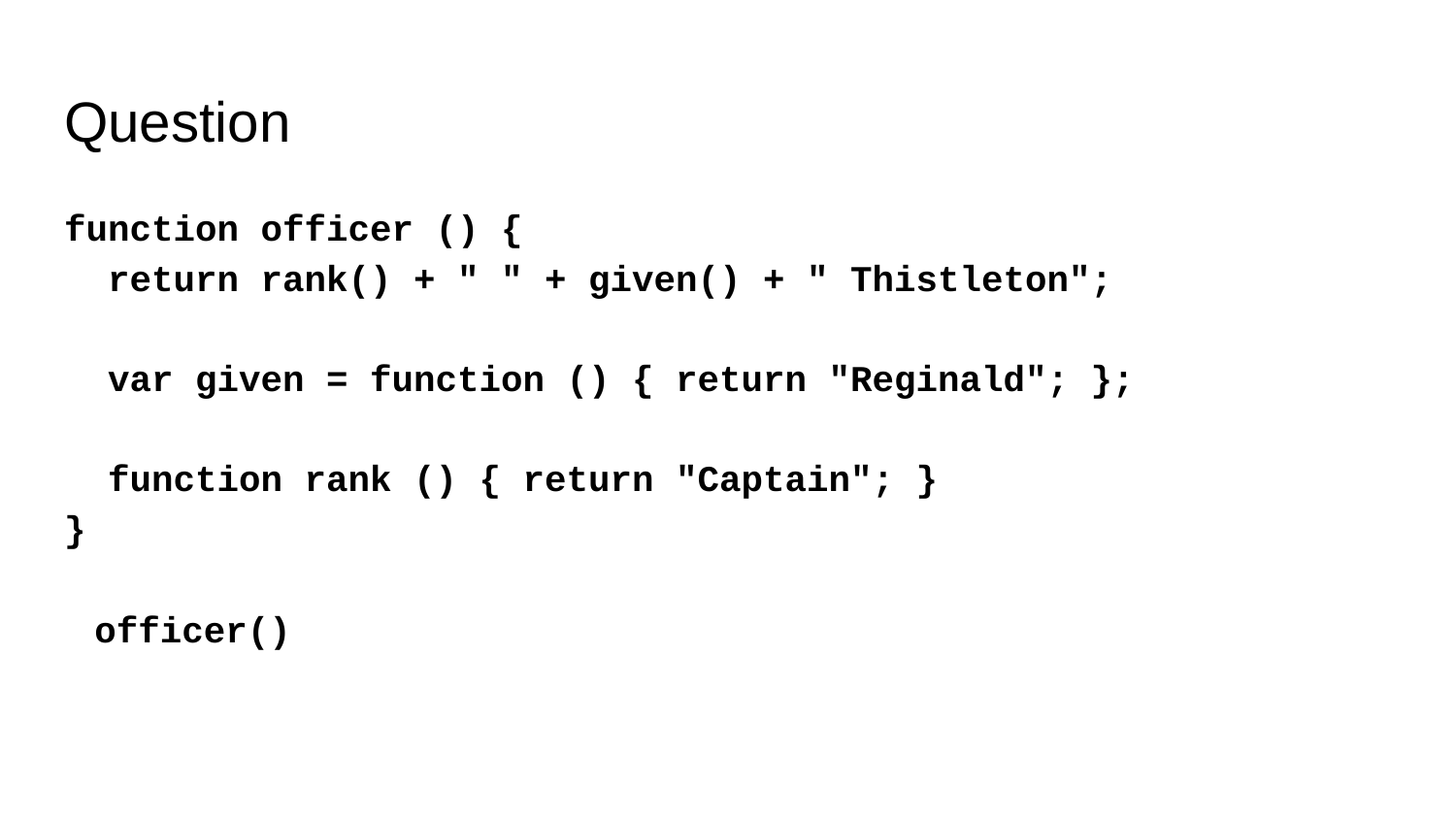

# Question
function officer () {
  return rank() + " " + given() + " Thistleton";

  var given = function () { return "Reginald"; };

  function rank () { return "Captain"; }
}

officer()